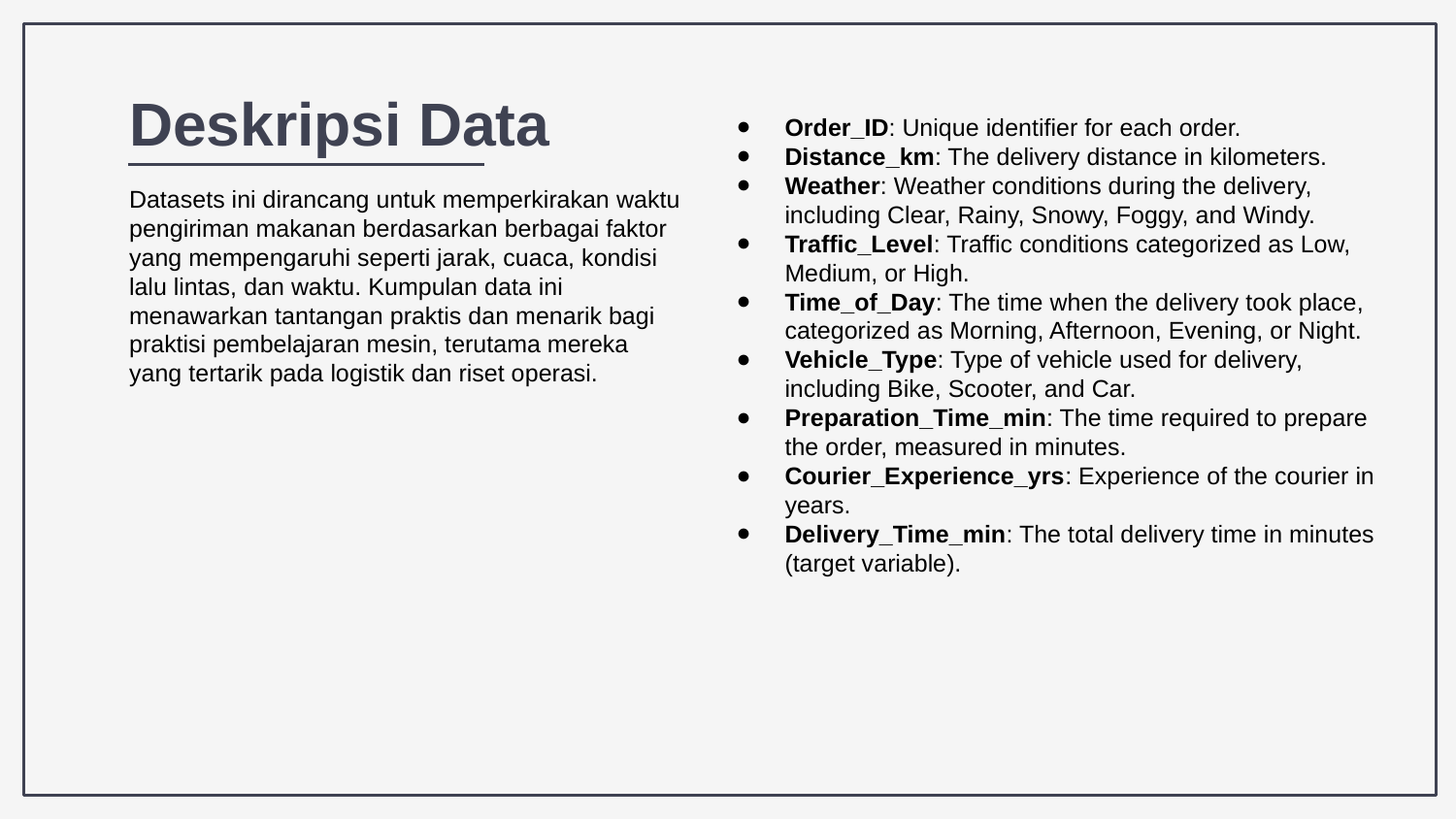

Deskripsi Data
# Order_ID: Unique identifier for each order.
Distance_km: The delivery distance in kilometers.
Weather: Weather conditions during the delivery, including Clear, Rainy, Snowy, Foggy, and Windy.
Traffic_Level: Traffic conditions categorized as Low, Medium, or High.
Time_of_Day: The time when the delivery took place, categorized as Morning, Afternoon, Evening, or Night.
Vehicle_Type: Type of vehicle used for delivery, including Bike, Scooter, and Car.
Preparation_Time_min: The time required to prepare the order, measured in minutes.
Courier_Experience_yrs: Experience of the courier in years.
Delivery_Time_min: The total delivery time in minutes (target variable).
Datasets ini dirancang untuk memperkirakan waktu pengiriman makanan berdasarkan berbagai faktor yang mempengaruhi seperti jarak, cuaca, kondisi lalu lintas, dan waktu. Kumpulan data ini menawarkan tantangan praktis dan menarik bagi praktisi pembelajaran mesin, terutama mereka yang tertarik pada logistik dan riset operasi.